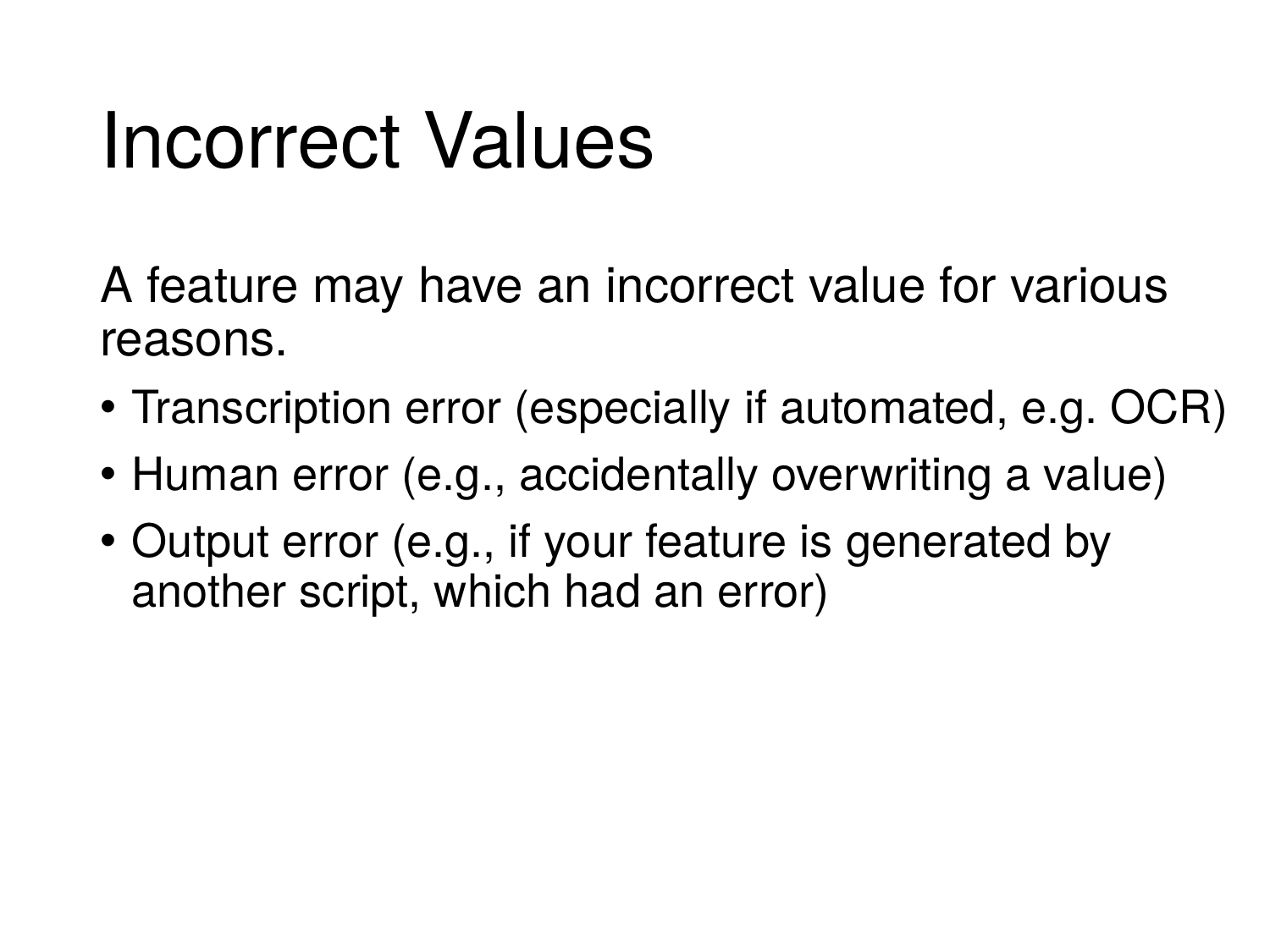

# Incorrect Values
A feature may have an incorrect value for various reasons.
Transcription error (especially if automated, e.g. OCR)
Human error (e.g., accidentally overwriting a value)
Output error (e.g., if your feature is generated by another script, which had an error)